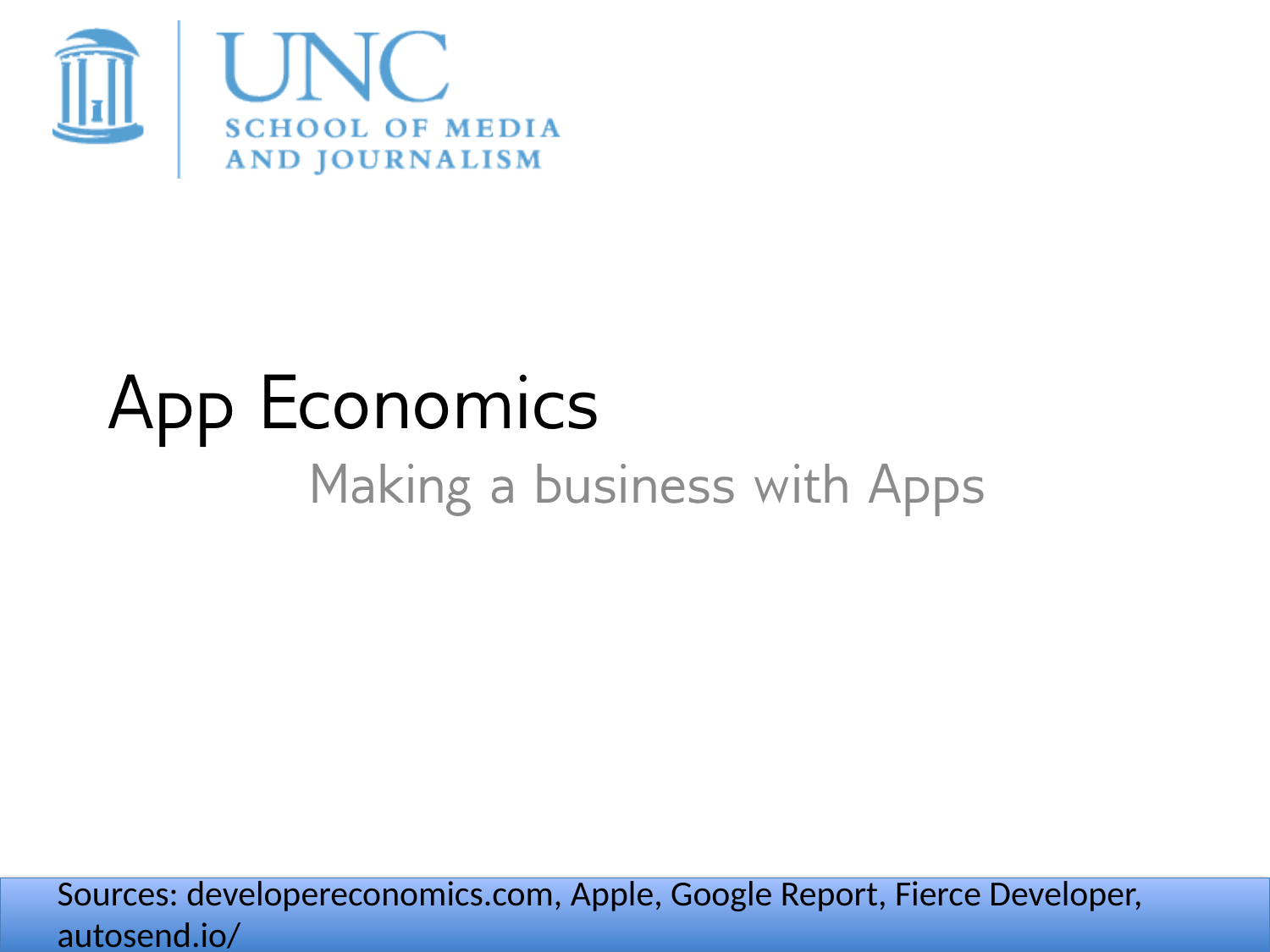

# App Economics
Making a business with Apps
Sources: developereconomics.com, Apple, Google Report, Fierce Developer, autosend.io/